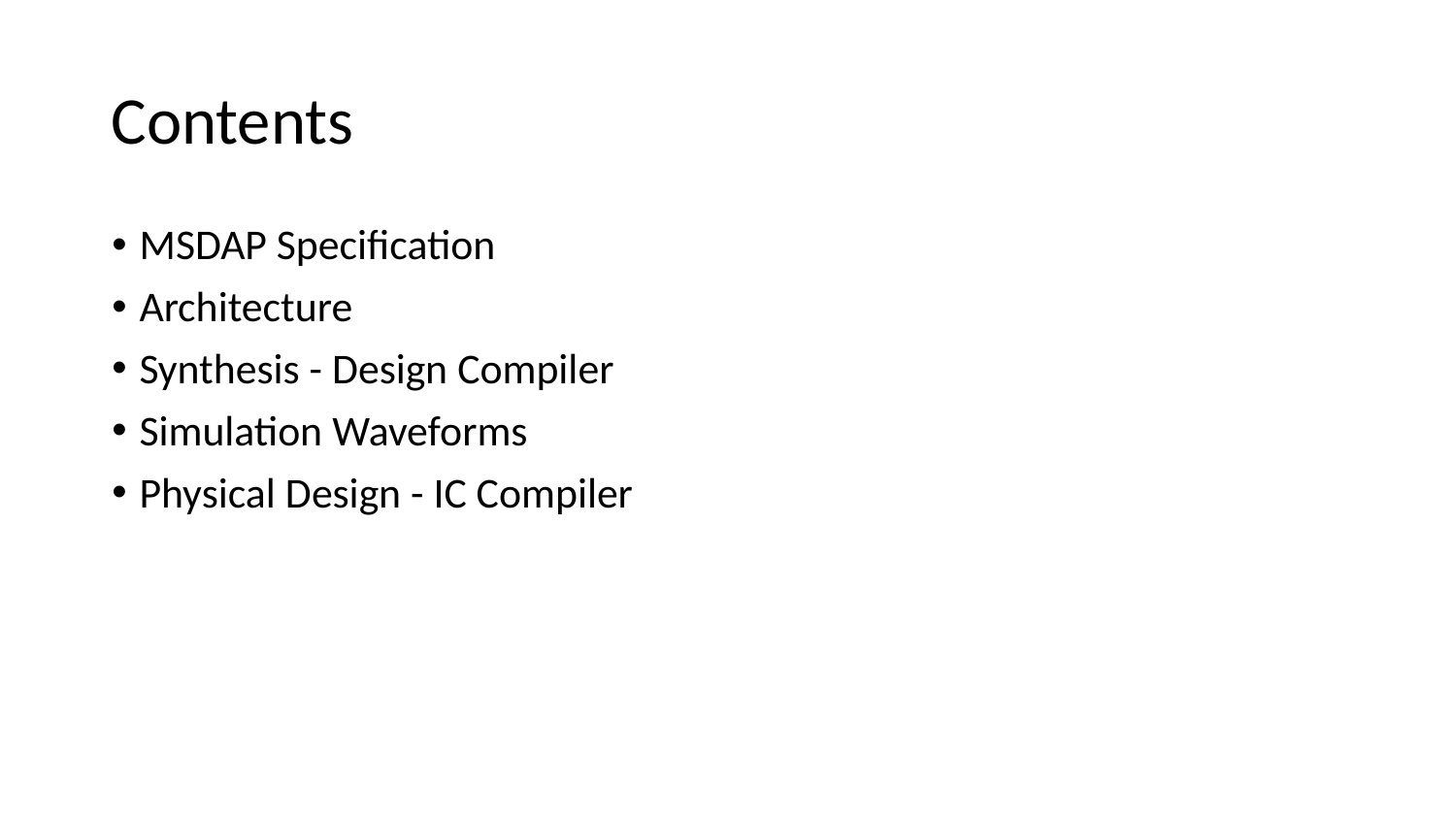

# Contents
MSDAP Specification
Architecture
Synthesis - Design Compiler
Simulation Waveforms
Physical Design - IC Compiler